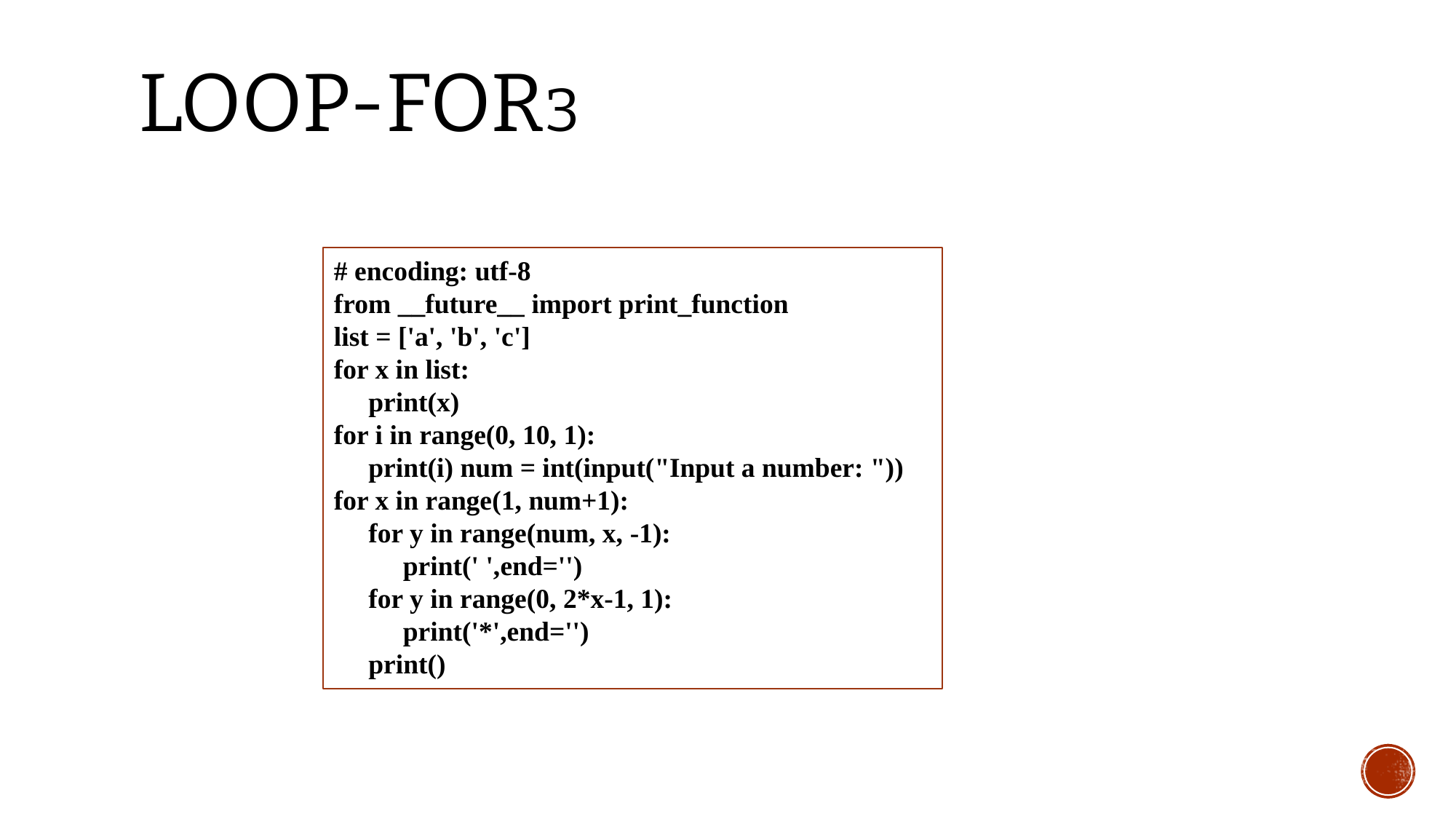

# Loop-For3

# encoding: utf-8
from __future__ import print_function
list = ['a', 'b', 'c']
for x in list:
     print(x)
for i in range(0, 10, 1):
     print(i) num = int(input("Input a number: "))
for x in range(1, num+1):
     for y in range(num, x, -1):
          print(' ',end='')
     for y in range(0, 2*x-1, 1):
          print('*',end='')
     print()